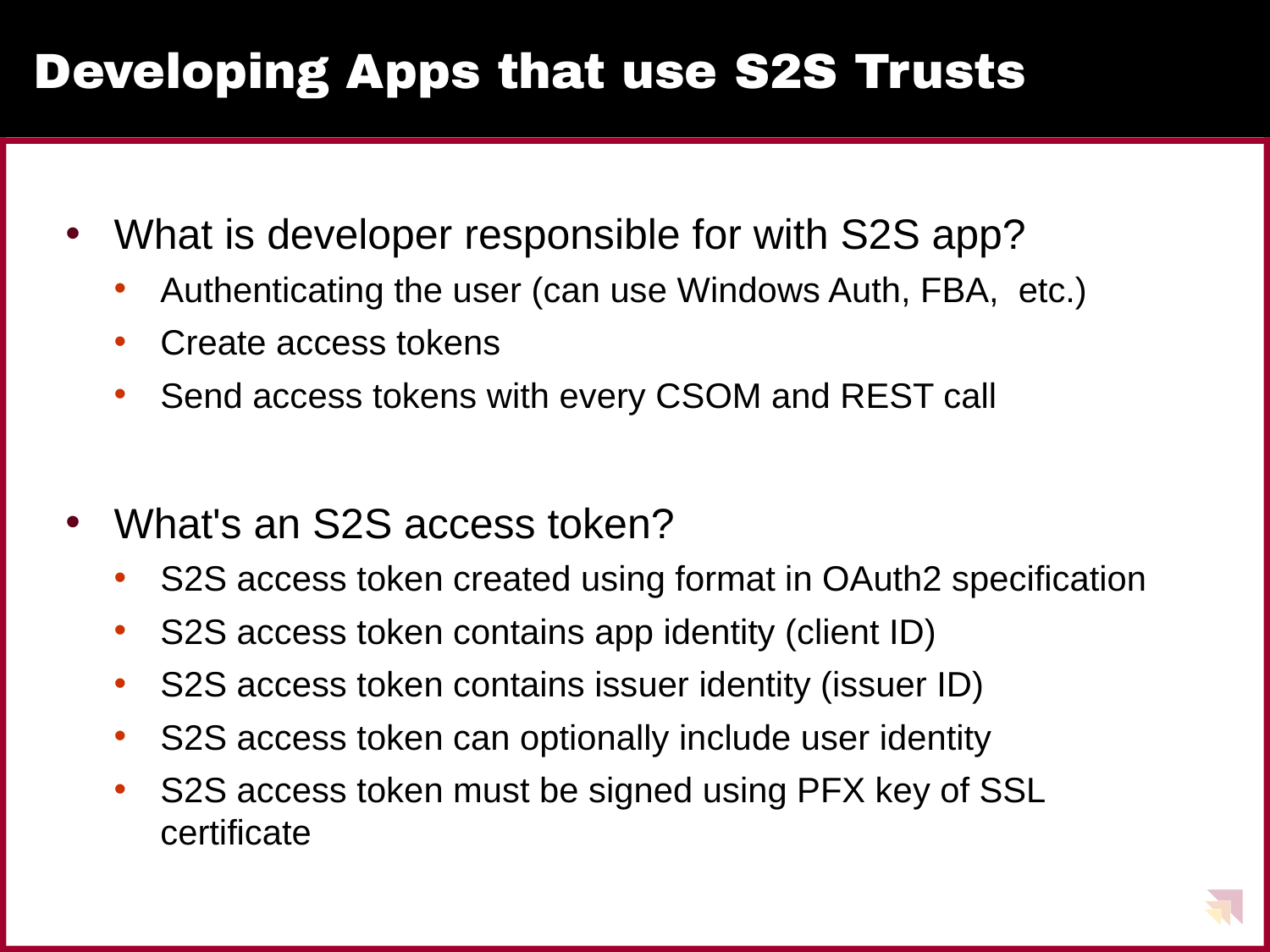

# Developing Apps that use S2S Trusts
What is developer responsible for with S2S app?
Authenticating the user (can use Windows Auth, FBA,  etc.)
Create access tokens
Send access tokens with every CSOM and REST call

What's an S2S access token?
S2S access token created using format in OAuth2 specification
S2S access token contains app identity (client ID)
S2S access token contains issuer identity (issuer ID)
S2S access token can optionally include user identity
S2S access token must be signed using PFX key of SSL certificate